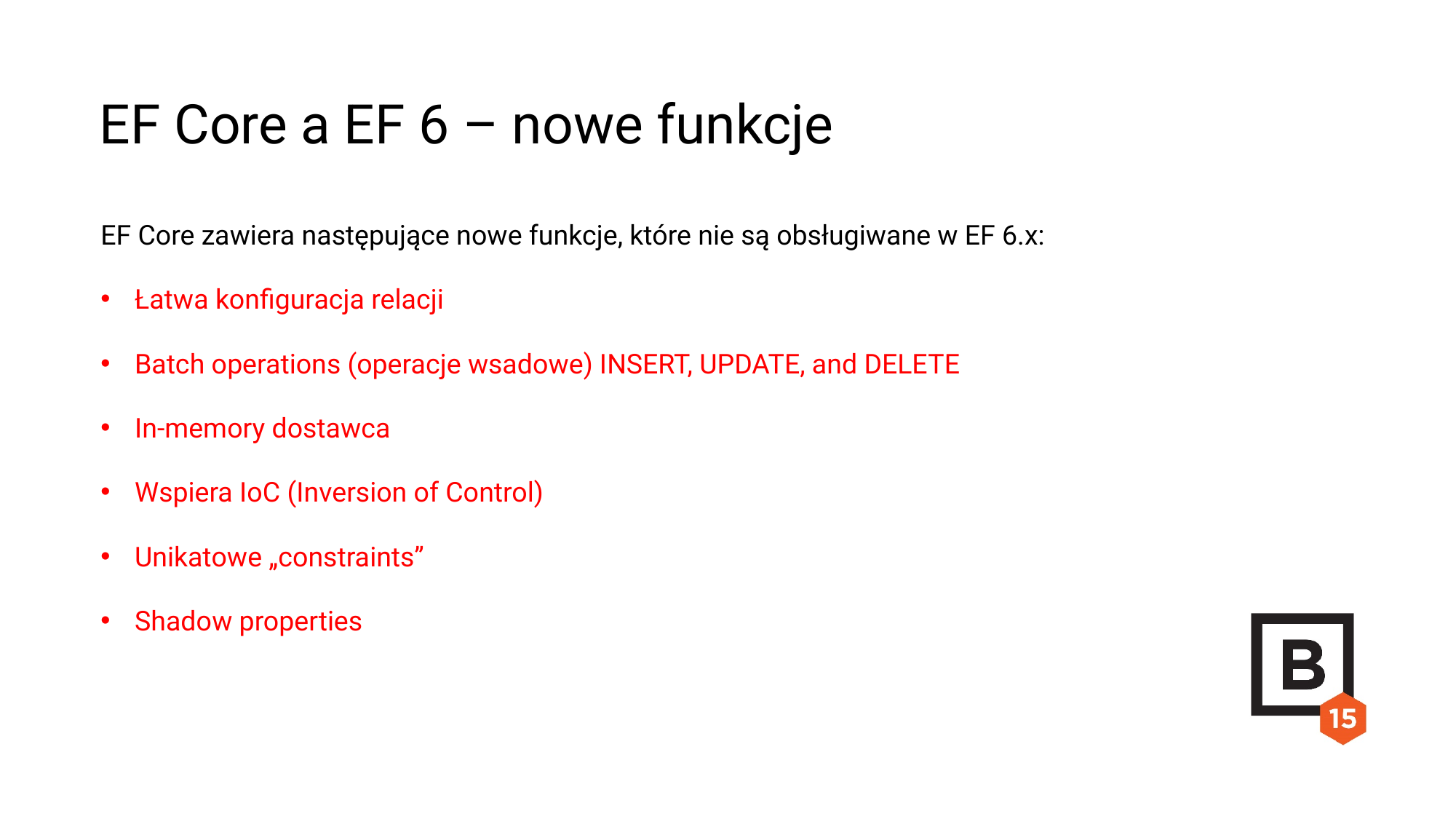

EF Core a EF 6 – nowe funkcje
EF Core zawiera następujące nowe funkcje, które nie są obsługiwane w EF 6.x:
Łatwa konfiguracja relacji
Batch operations (operacje wsadowe) INSERT, UPDATE, and DELETE
In-memory dostawca
Wspiera IoC (Inversion of Control)
Unikatowe „constraints”
Shadow properties